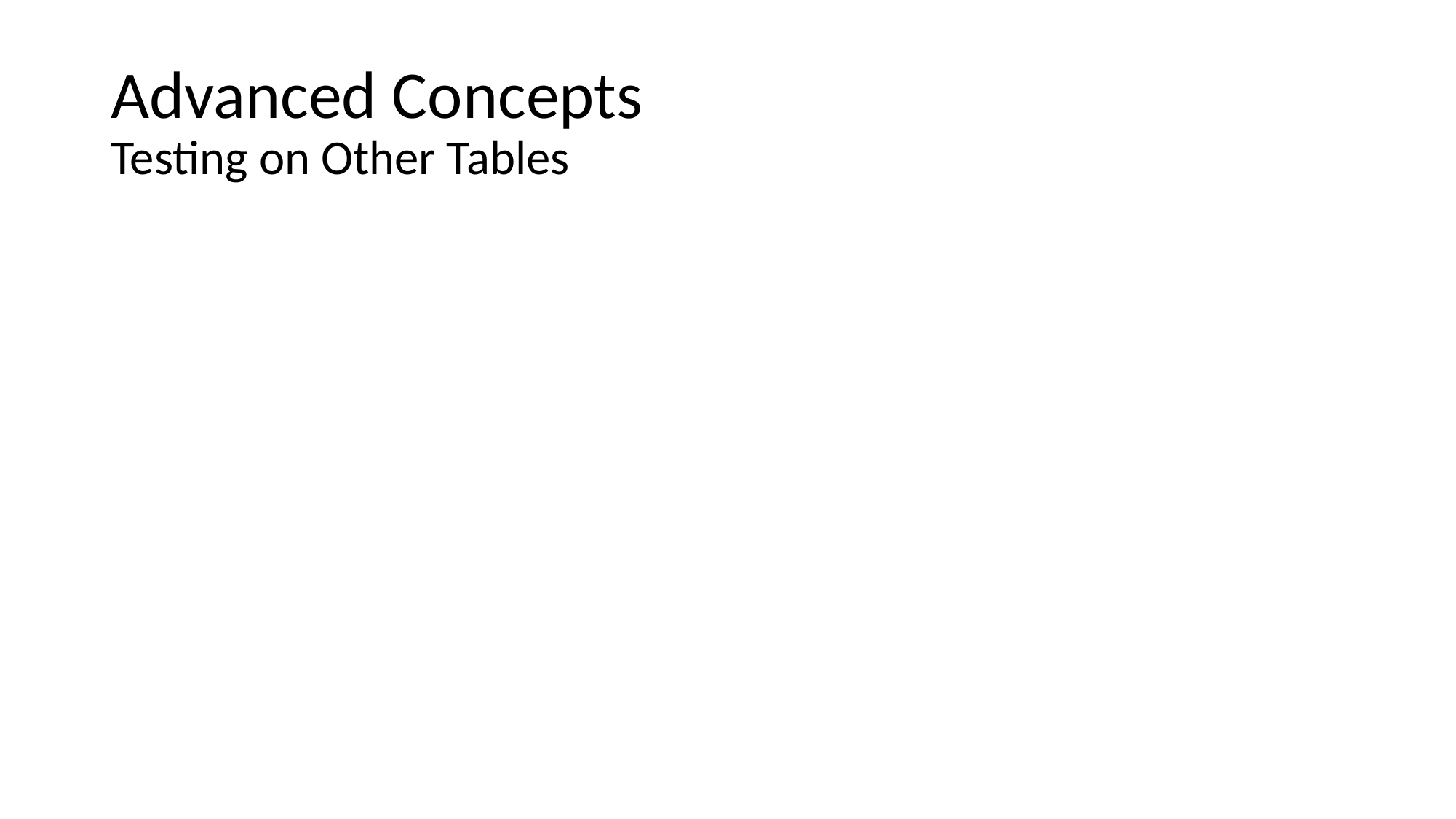

# Advanced Concepts Testing on Other Tables